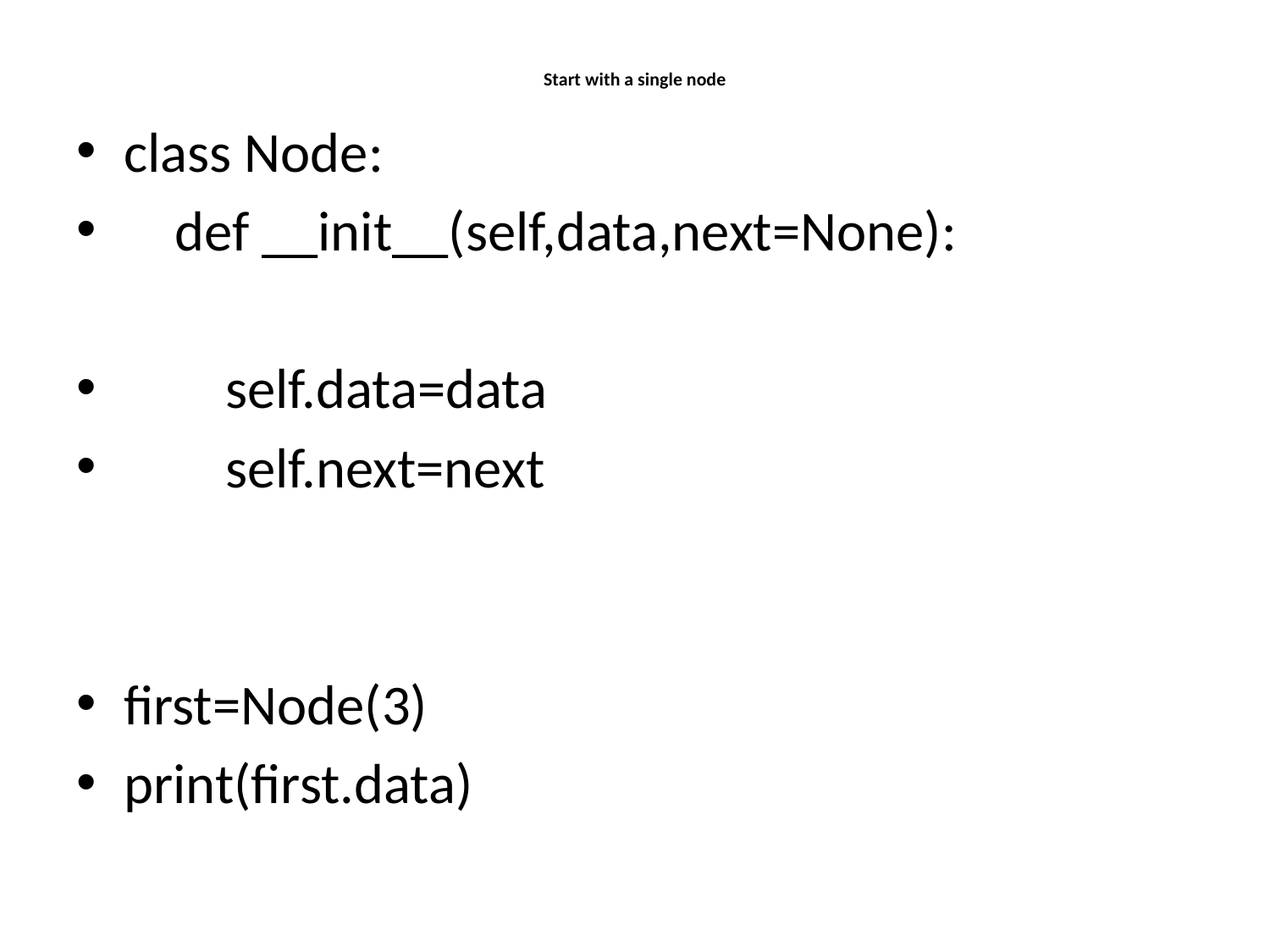

# Start with a single node
class Node:
    def __init__(self,data,next=None):

        self.data=data
        self.next=next

first=Node(3)
print(first.data)